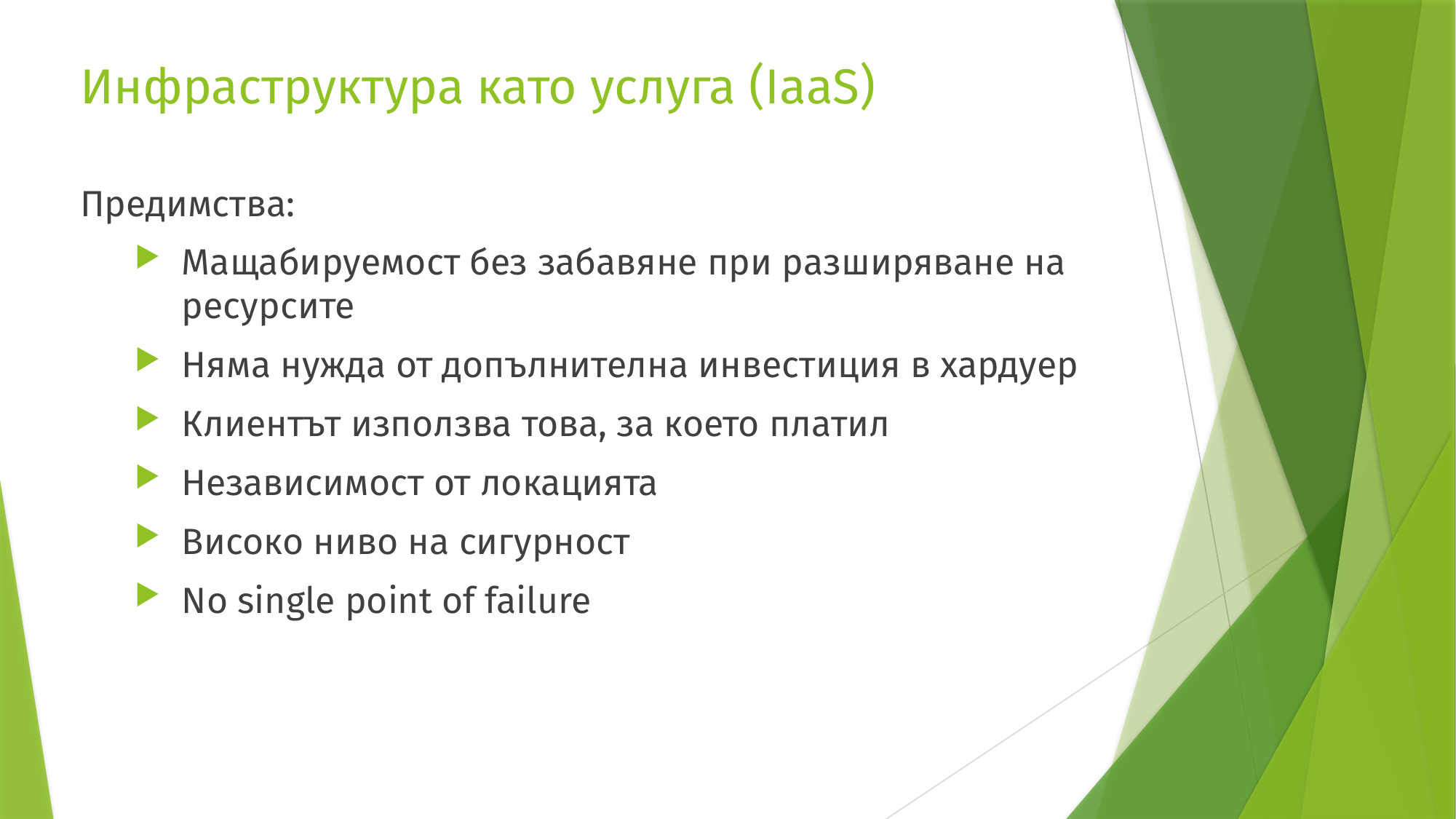

Инфраструктура като услуга (IaaS)
Предимства:
Мащабируемост без забавяне при разширяване на ресурсите
Няма нужда от допълнителна инвестиция в хардуер
Клиентът използва това, за което платил
Независимост от локацията
Високо ниво на сигурност
No single point of failure